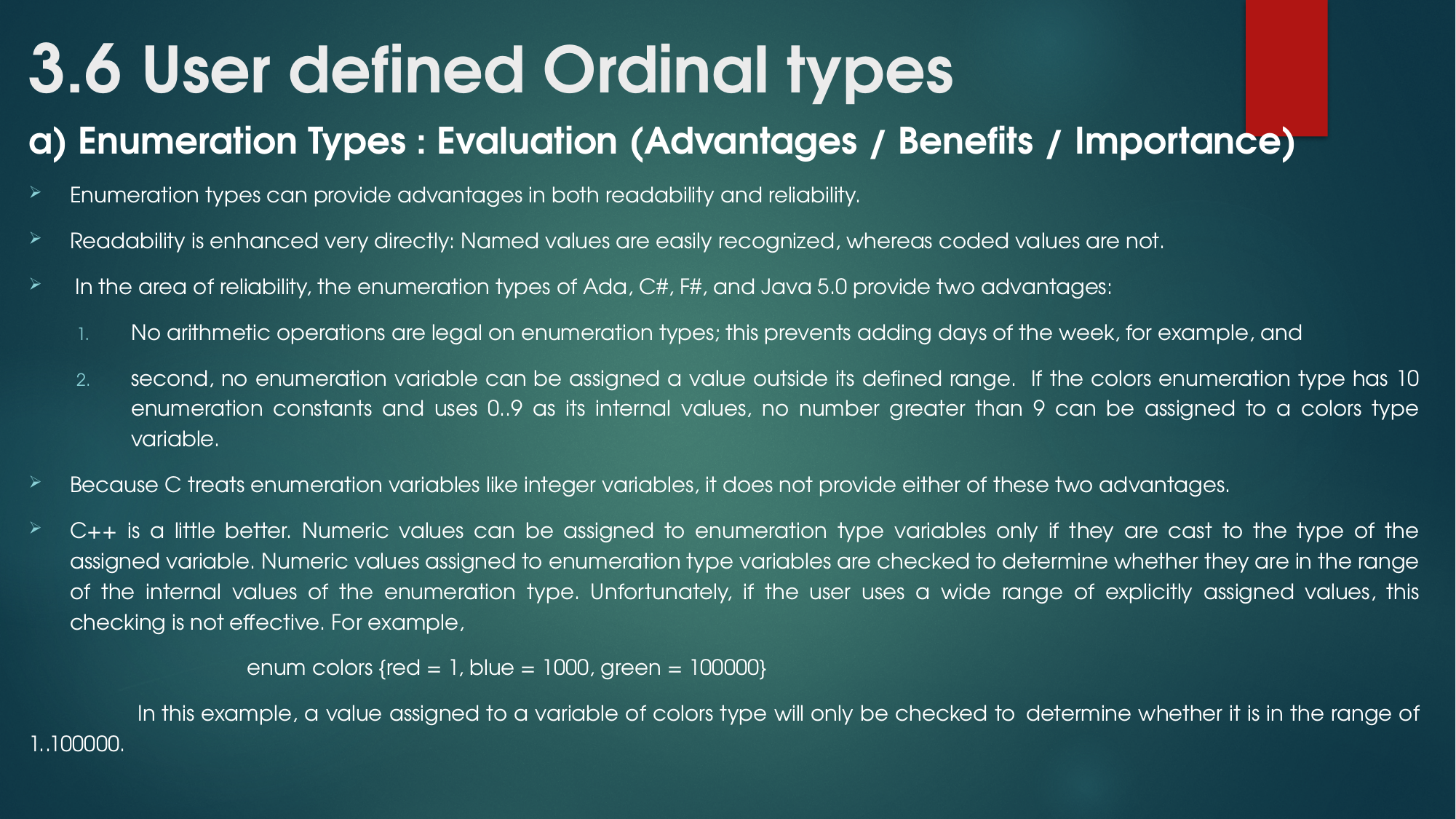

# 3.6 User defined Ordinal types
a) Enumeration Types : Evaluation (Advantages / Benefits / Importance)
Enumeration types can provide advantages in both readability and reliability.
Readability is enhanced very directly: Named values are easily recognized, whereas coded values are not.
 In the area of reliability, the enumeration types of Ada, C#, F#, and Java 5.0 provide two advantages:
No arithmetic operations are legal on enumeration types; this prevents adding days of the week, for example, and
second, no enumeration variable can be assigned a value outside its defined range.  If the colors enumeration type has 10 enumeration constants and uses 0..9 as its internal values, no number greater than 9 can be assigned to a colors type variable.
Because C treats enumeration variables like integer variables, it does not provide either of these two advantages.
C++ is a little better. Numeric values can be assigned to enumeration type variables only if they are cast to the type of the assigned variable. Numeric values assigned to enumeration type variables are checked to determine whether they are in the range of the internal values of the enumeration type. Unfortunately, if the user uses a wide range of explicitly assigned values, this checking is not effective. For example,
		enum colors {red = 1, blue = 1000, green = 100000}
	In this example, a value assigned to a variable of colors type will only be checked to 	determine whether it is in the range of 1..100000.